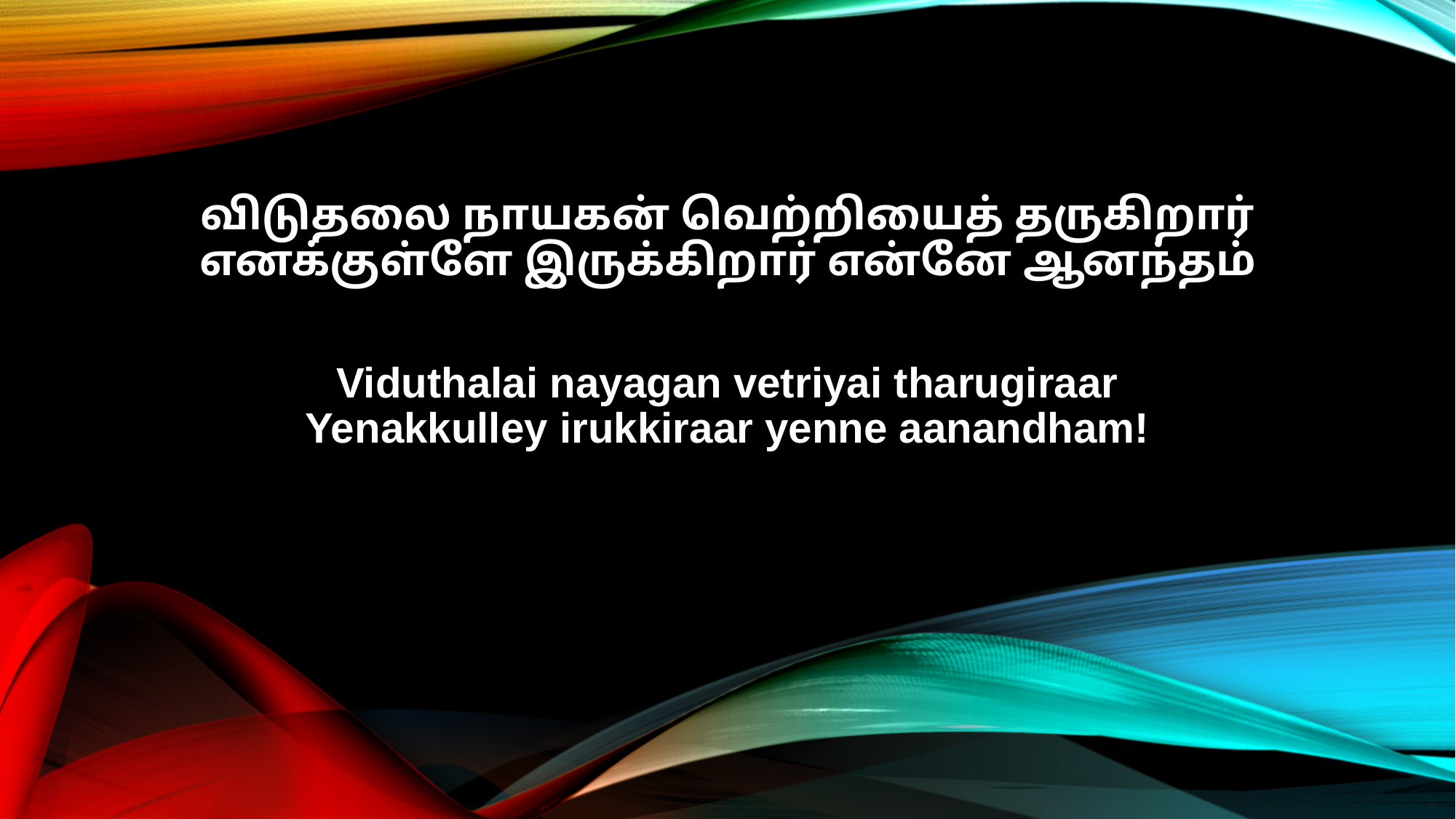

விடுதலை நாயகன் வெற்றியைத் தருகிறார்
எனக்குள்ளே இருக்கிறார் என்னே ஆனந்தம்

Viduthalai nayagan vetriyai tharugiraar
Yenakkulley irukkiraar yenne aanandham!